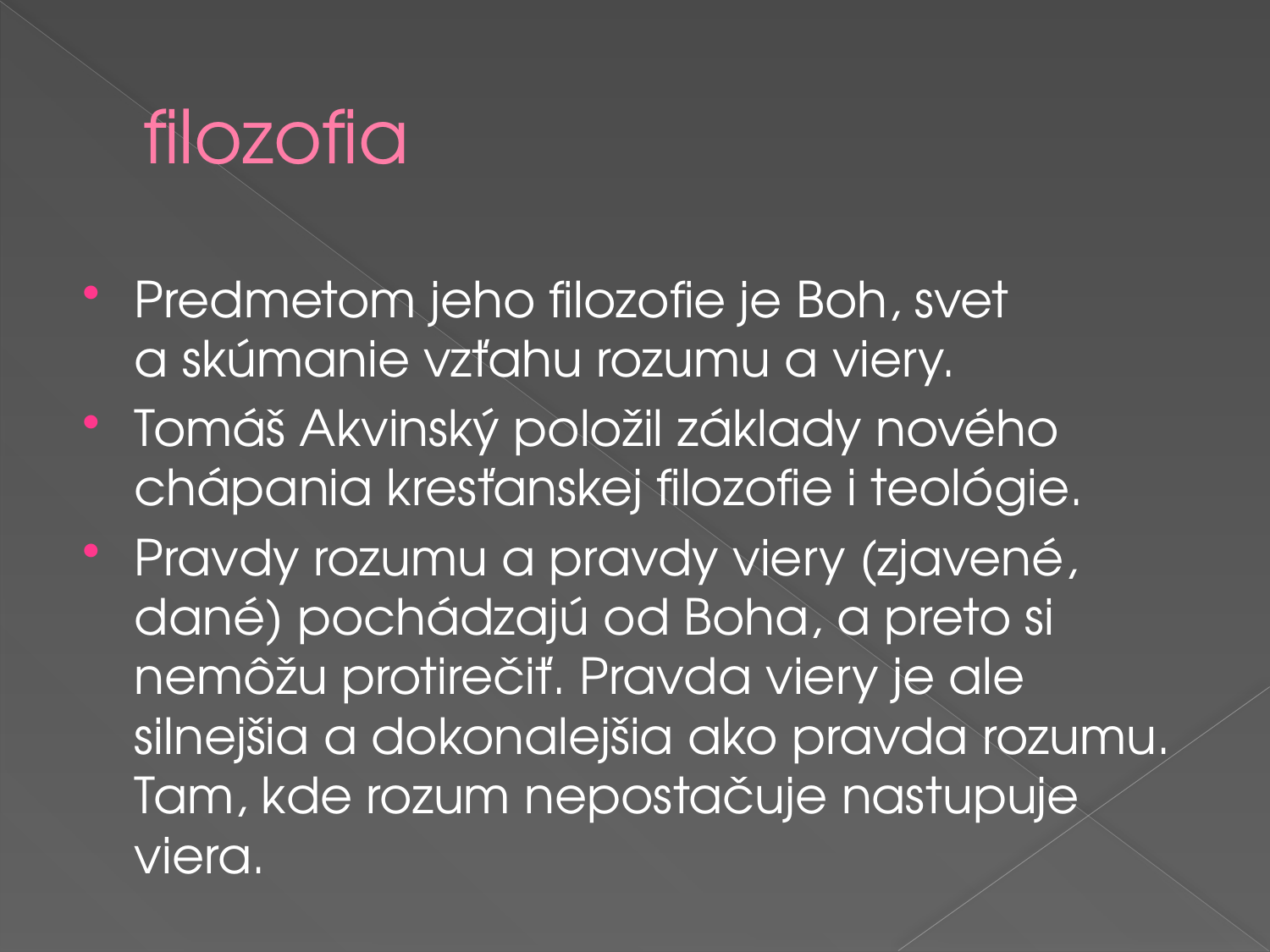

# filozofia
Predmetom jeho filozofie je Boh, svet a skúmanie vzťahu rozumu a viery.
Tomáš Akvinský položil základy nového chápania kresťanskej filozofie i teológie.
Pravdy rozumu a pravdy viery (zjavené, dané) pochádzajú od Boha, a preto si nemôžu protirečiť. Pravda viery je ale silnejšia a dokonalejšia ako pravda rozumu. Tam, kde rozum nepostačuje nastupuje viera.